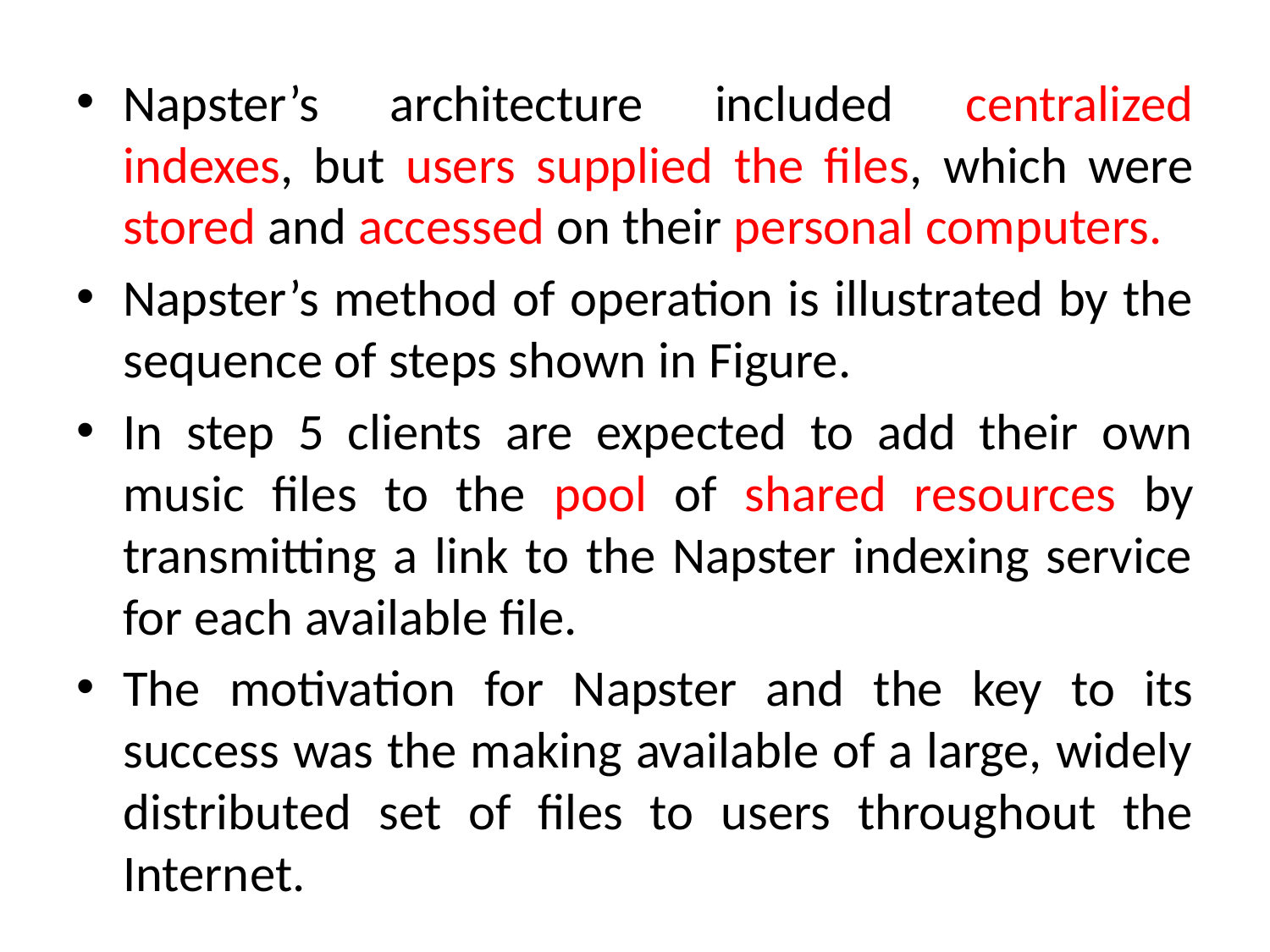

Napster’s architecture included centralized indexes, but users supplied the files, which were stored and accessed on their personal computers.
Napster’s method of operation is illustrated by the sequence of steps shown in Figure.
In step 5 clients are expected to add their own music files to the pool of shared resources by transmitting a link to the Napster indexing service for each available file.
The motivation for Napster and the key to its success was the making available of a large, widely distributed set of files to users throughout the Internet.